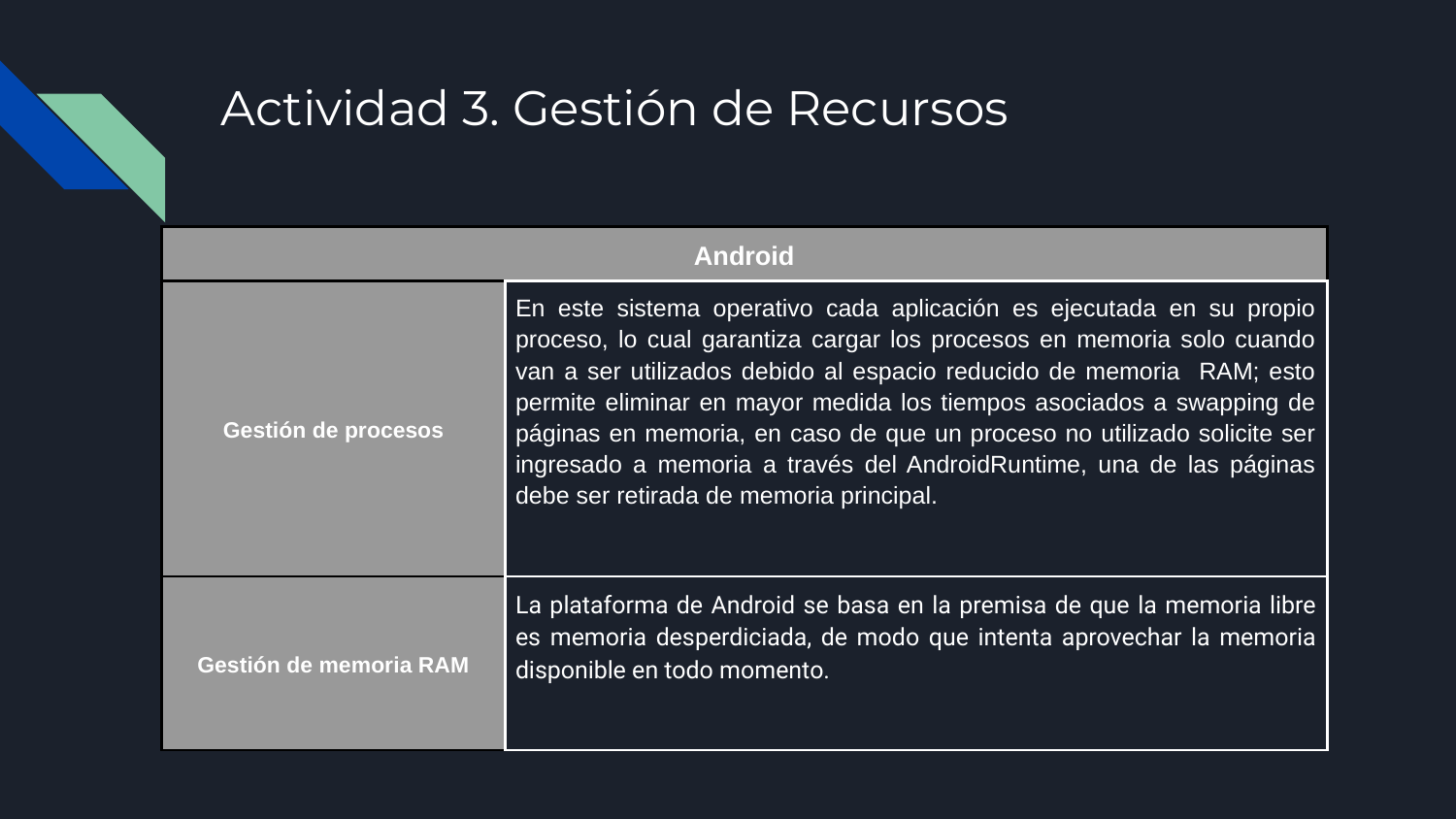

# Actividad 3. Gestión de Recursos
| Android |  |  |  |  |
| --- | --- | --- | --- | --- |
| Gestión de procesos | En este sistema operativo cada aplicación es ejecutada en su propio proceso, lo cual garantiza cargar los procesos en memoria solo cuando van a ser utilizados debido al espacio reducido de memoria RAM; esto permite eliminar en mayor medida los tiempos asociados a swapping de páginas en memoria, en caso de que un proceso no utilizado solicite ser ingresado a memoria a través del AndroidRuntime, una de las páginas debe ser retirada de memoria principal. |  |  |  |
| Gestión de memoria RAM | La plataforma de Android se basa en la premisa de que la memoria libre es memoria desperdiciada, de modo que intenta aprovechar la memoria disponible en todo momento. |  |  |  |